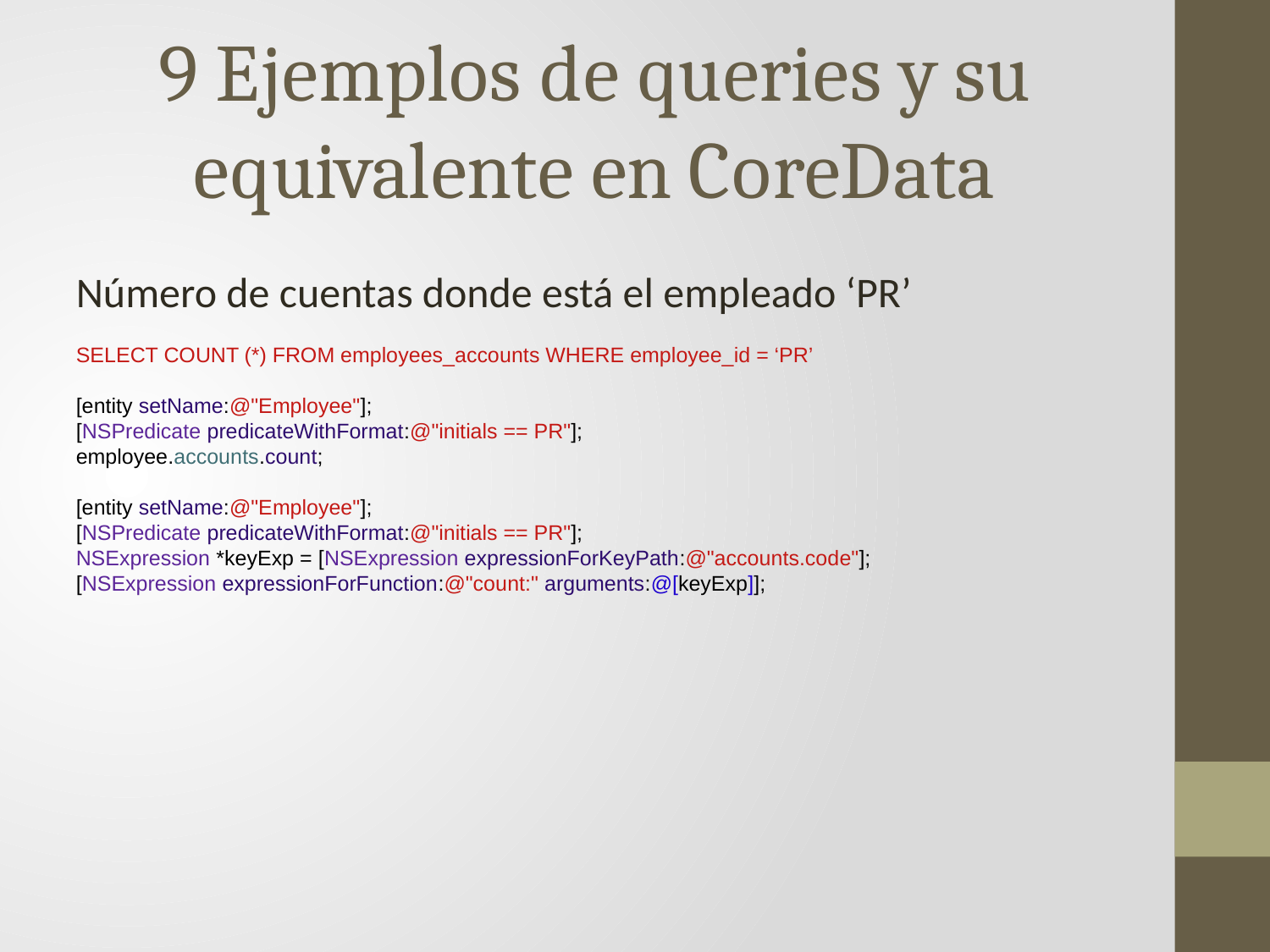

# 9 Ejemplos de queries y su equivalente en CoreData
Número de cuentas donde está el empleado ‘PR’

SELECT COUNT (*) FROM employees_accounts WHERE employee_id = ‘PR’

[entity setName:@"Employee"];
[NSPredicate predicateWithFormat:@"initials == PR"];
employee.accounts.count;

[entity setName:@"Employee"];
[NSPredicate predicateWithFormat:@"initials == PR"];
NSExpression *keyExp = [NSExpression expressionForKeyPath:@"accounts.code"];
[NSExpression expressionForFunction:@"count:" arguments:@[keyExp]];